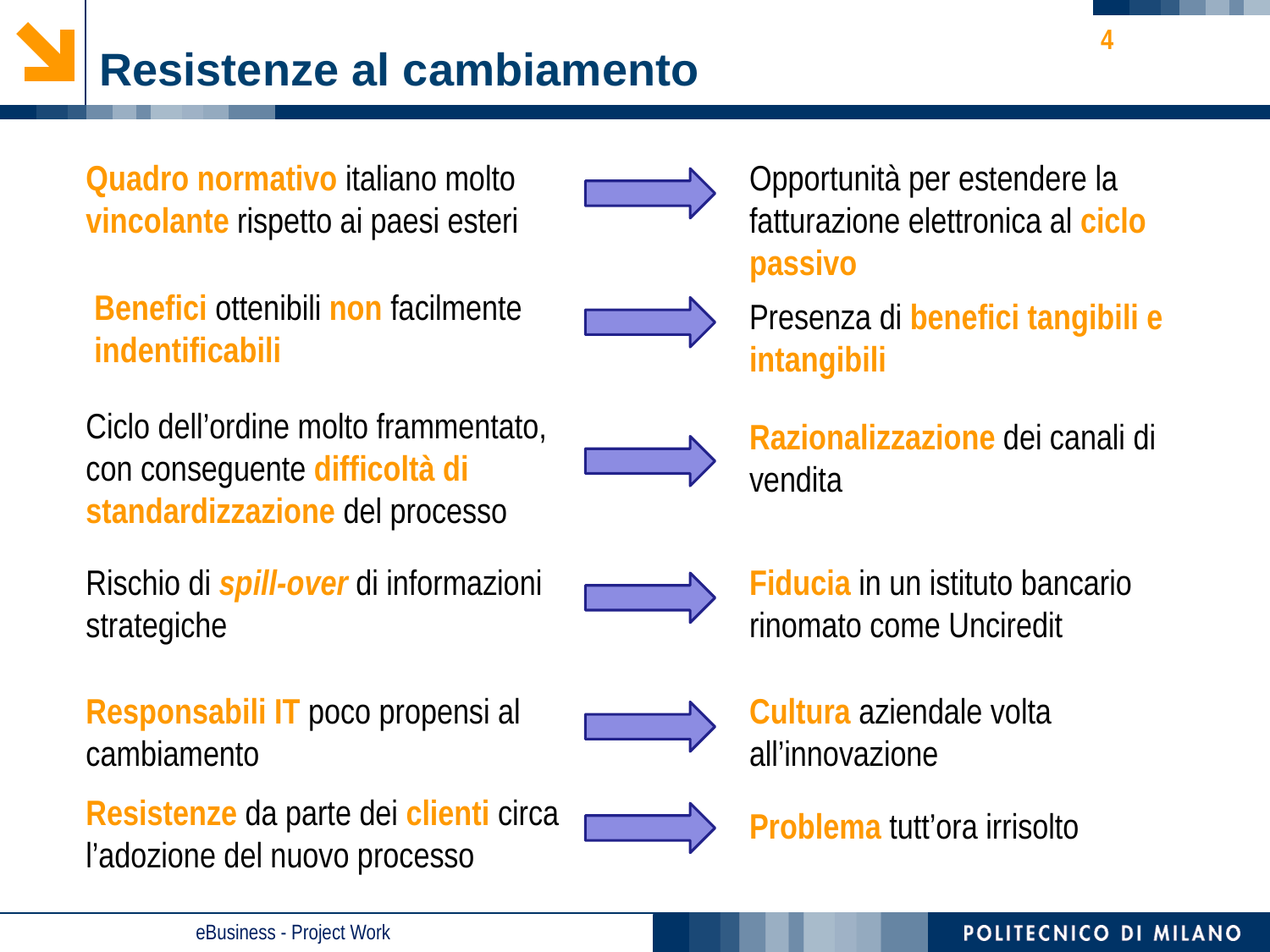

4
Resistenze al cambiamento
Quadro normativo italiano molto vincolante rispetto ai paesi esteri
Opportunità per estendere la fatturazione elettronica al ciclo passivo

Benefici ottenibili non facilmente indentificabili
Presenza di benefici tangibili e intangibili

Ciclo dell’ordine molto frammentato, con conseguente difficoltà di standardizzazione del processo
Razionalizzazione dei canali di vendita

Rischio di spill-over di informazioni strategiche
Fiducia in un istituto bancario rinomato come Unciredit

Responsabili IT poco propensi al cambiamento
Cultura aziendale volta all’innovazione

Resistenze da parte dei clienti circa l’adozione del nuovo processo
Problema tutt’ora irrisolto